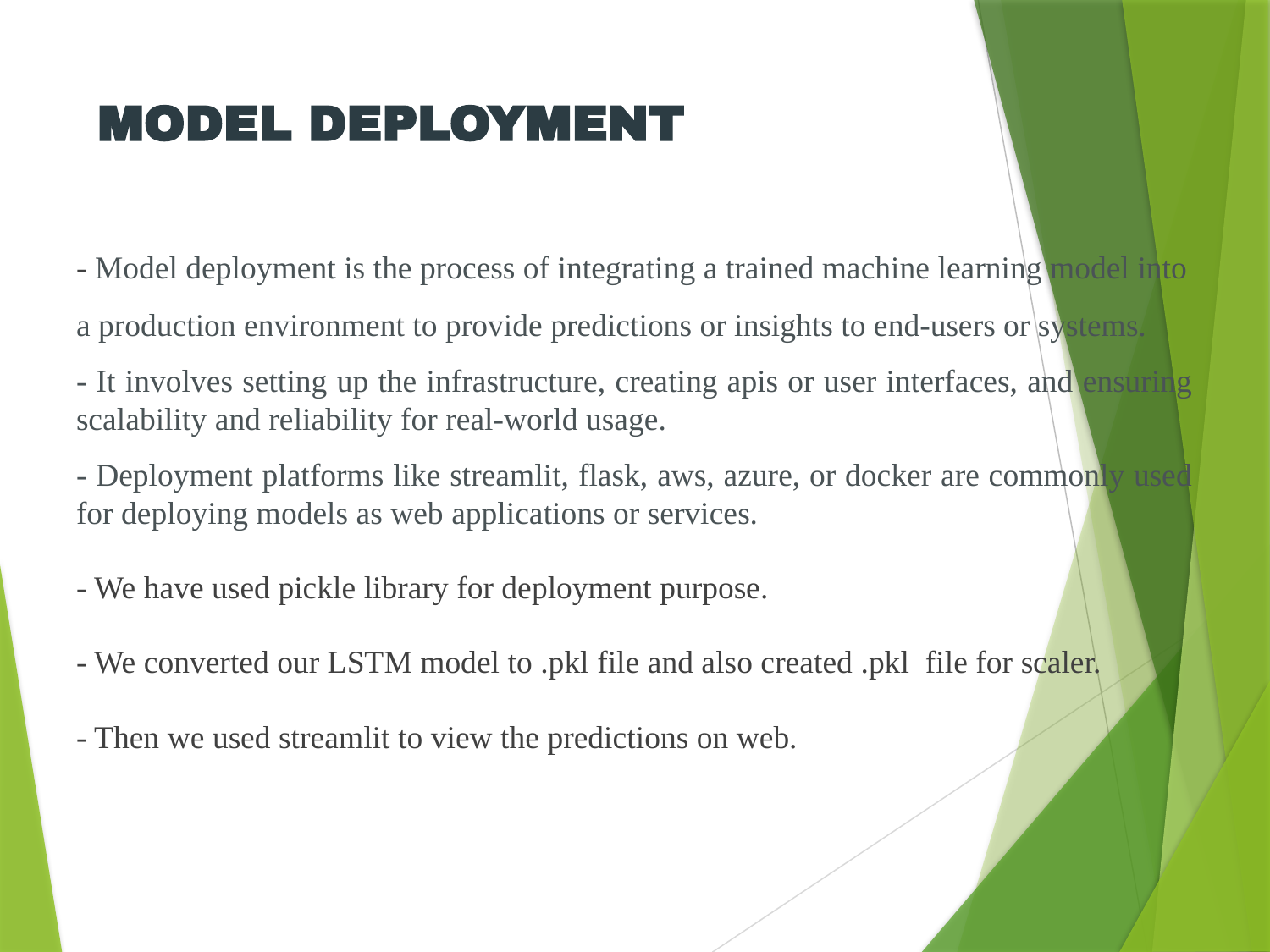

# MODEL DEPLOYMENT
- Model deployment is the process of integrating a trained machine learning model into a production environment to provide predictions or insights to end-users or systems.
- It involves setting up the infrastructure, creating apis or user interfaces, and ensuring scalability and reliability for real-world usage.
- Deployment platforms like streamlit, flask, aws, azure, or docker are commonly used for deploying models as web applications or services.
- We have used pickle library for deployment purpose.
- We converted our LSTM model to .pkl file and also created .pkl  file for scaler.
- Then we used streamlit to view the predictions on web.